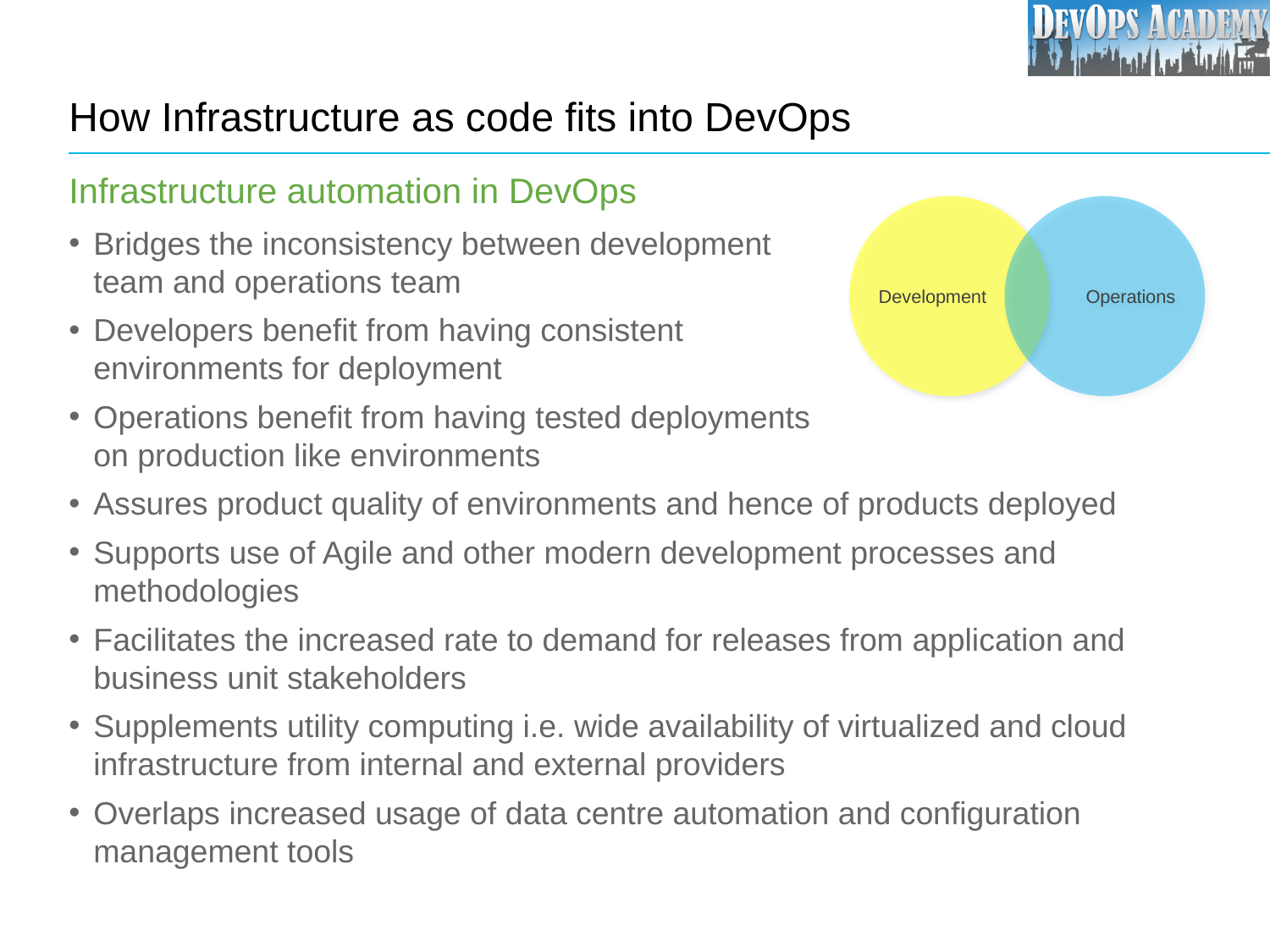

# How Infrastructure as code fits into DevOps
Infrastructure automation in DevOps
Development
Operations
Bridges the inconsistency between development
team and operations team
Developers benefit from having consistent
environments for deployment
Operations benefit from having tested deployments
on production like environments
Assures product quality of environments and hence of products deployed
Supports use of Agile and other modern development processes and methodologies
Facilitates the increased rate to demand for releases from application and business unit stakeholders
Supplements utility computing i.e. wide availability of virtualized and cloud infrastructure from internal and external providers
Overlaps increased usage of data centre automation and configuration management tools